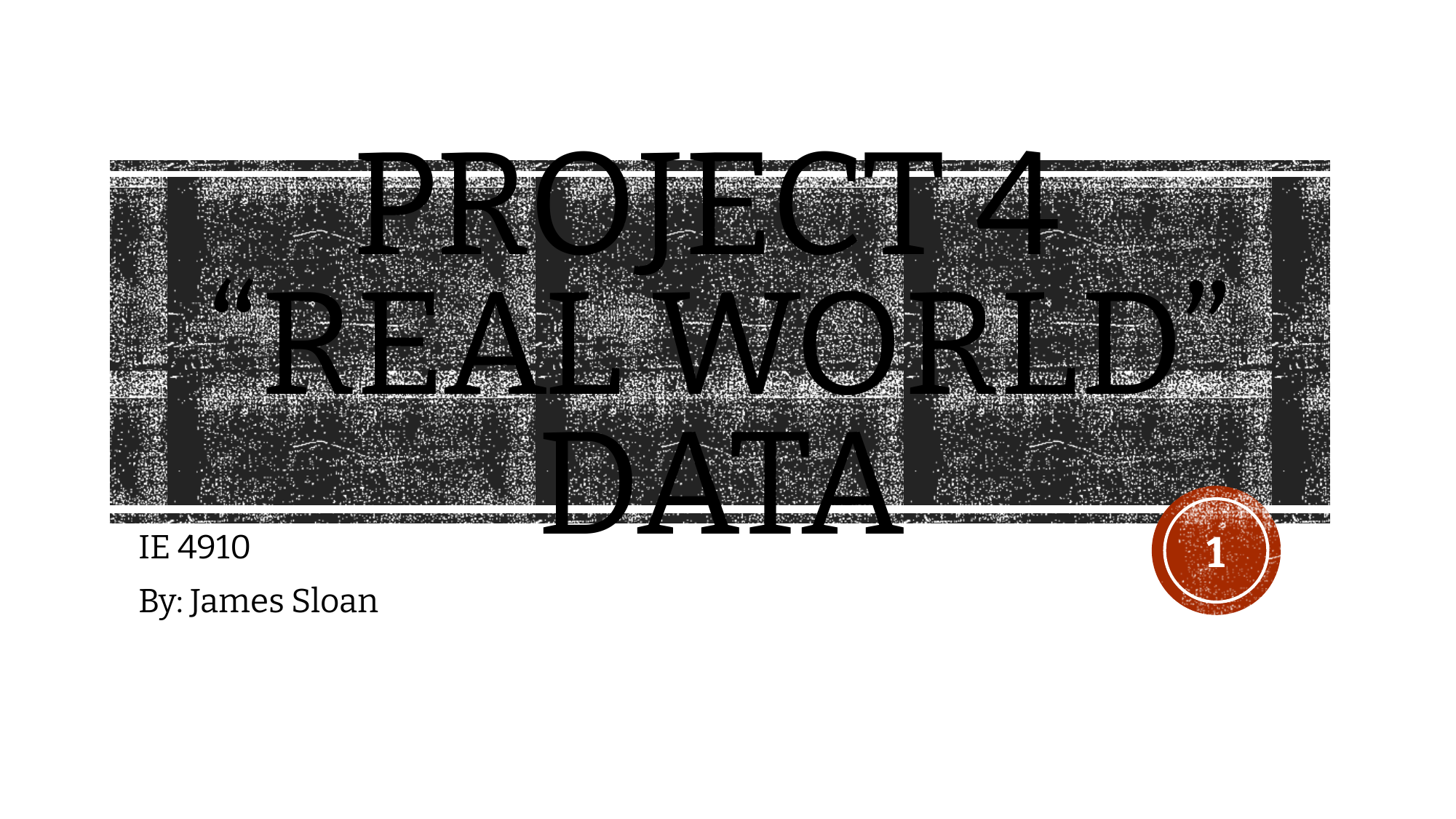

# Project 4 “Real World” data
1
IE 4910
By: James Sloan